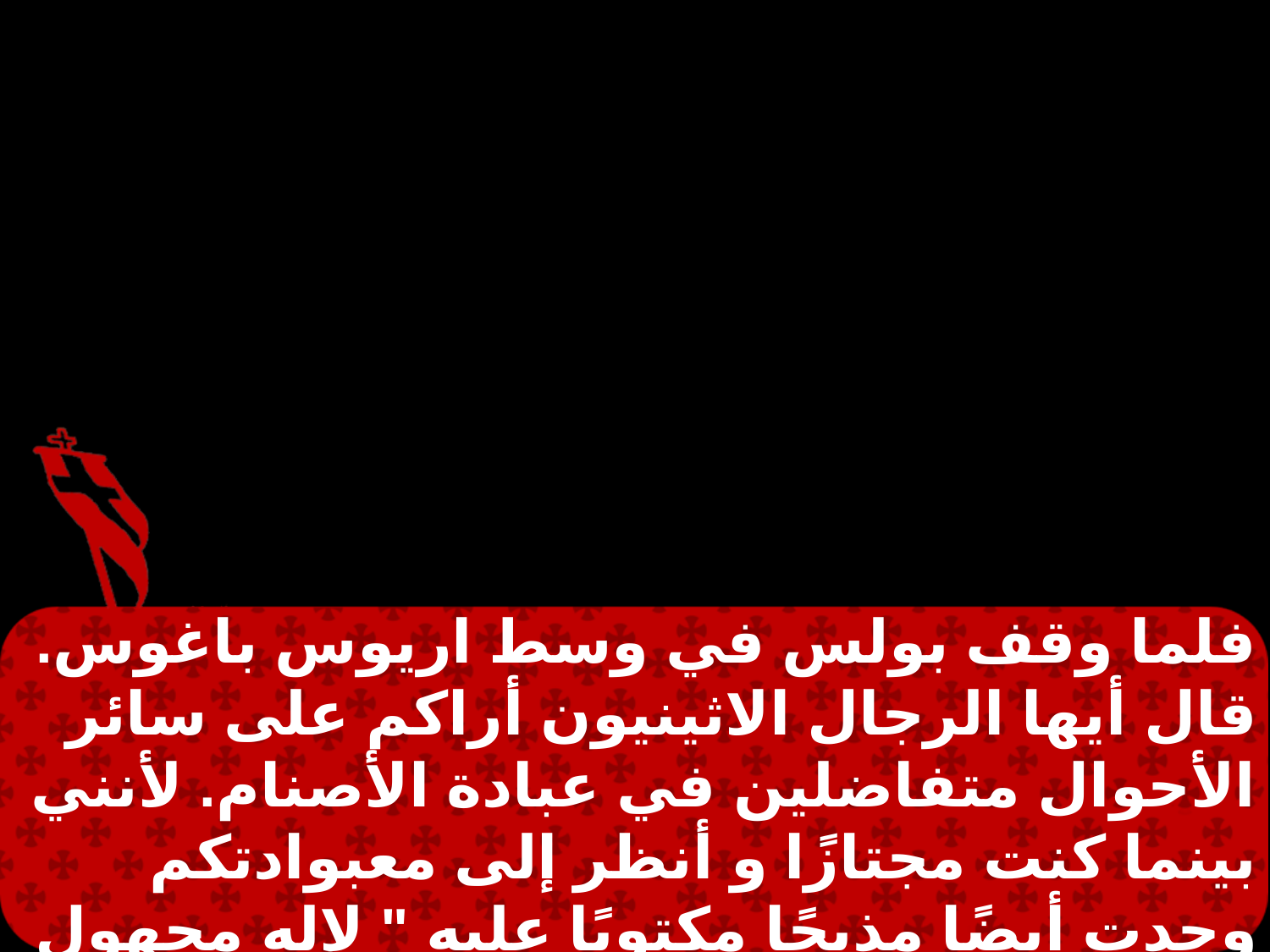

فلما وقف بولس في وسط اريوس باغوس. قال أيها الرجال الاثينيون أراكم على سائر الأحوال متفاضلين في عبادة الأصنام. لأنني بينما كنت مجتازًا و أنظر إلى معبوادتكم وجدت أيضًا مذبحًا مكتوبًا عليه " لإلهِ مجهول " فهذا الذى تعبدونه و ما تعرفونه أنا أبشركم به.